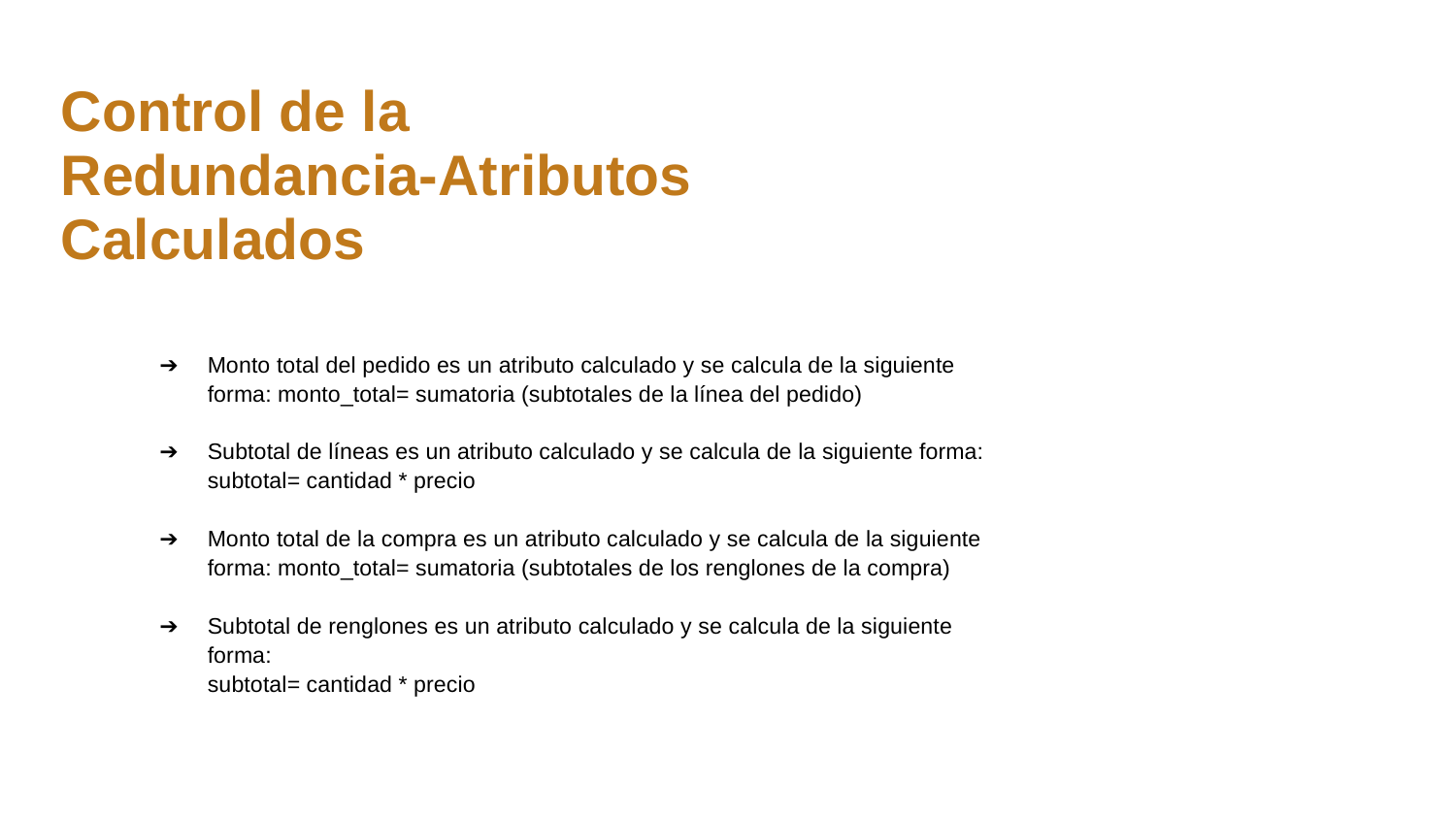

# Control de la Redundancia-Atributos Calculados
Monto total del pedido es un atributo calculado y se calcula de la siguiente forma: monto_total= sumatoria (subtotales de la línea del pedido)

Subtotal de líneas es un atributo calculado y se calcula de la siguiente forma:
subtotal= cantidad * precio

Monto total de la compra es un atributo calculado y se calcula de la siguiente forma: monto_total= sumatoria (subtotales de los renglones de la compra)

Subtotal de renglones es un atributo calculado y se calcula de la siguiente forma:
subtotal= cantidad * precio